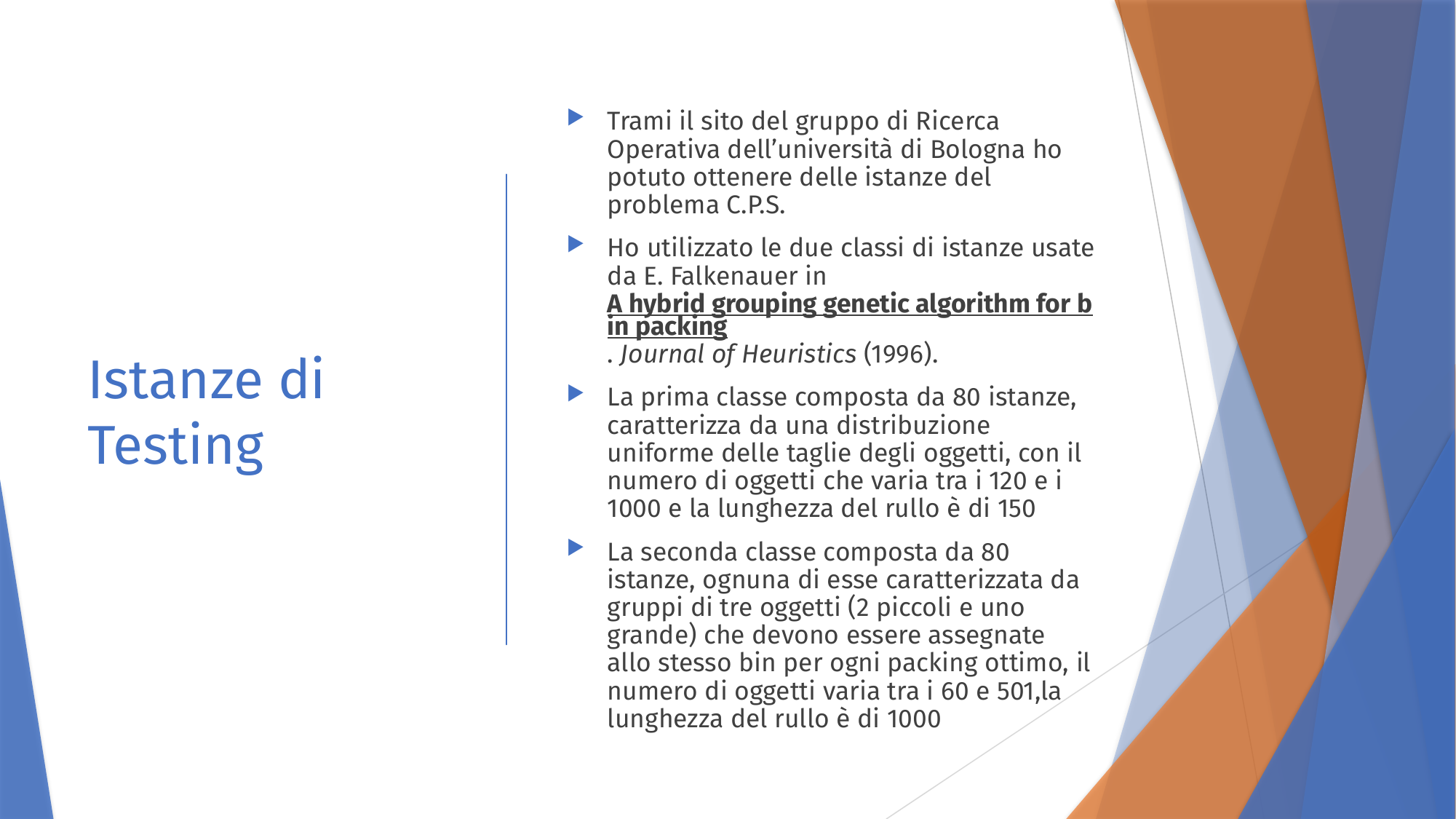

# Istanze di Testing
Trami il sito del gruppo di Ricerca Operativa dell’università di Bologna ho potuto ottenere delle istanze del problema C.P.S.
Ho utilizzato le due classi di istanze usate da E. Falkenauer in A hybrid grouping genetic algorithm for bin packing. Journal of Heuristics (1996).
La prima classe composta da 80 istanze, caratterizza da una distribuzione uniforme delle taglie degli oggetti, con il numero di oggetti che varia tra i 120 e i 1000 e la lunghezza del rullo è di 150
La seconda classe composta da 80 istanze, ognuna di esse caratterizzata da gruppi di tre oggetti (2 piccoli e uno grande) che devono essere assegnate allo stesso bin per ogni packing ottimo, il numero di oggetti varia tra i 60 e 501,la lunghezza del rullo è di 1000